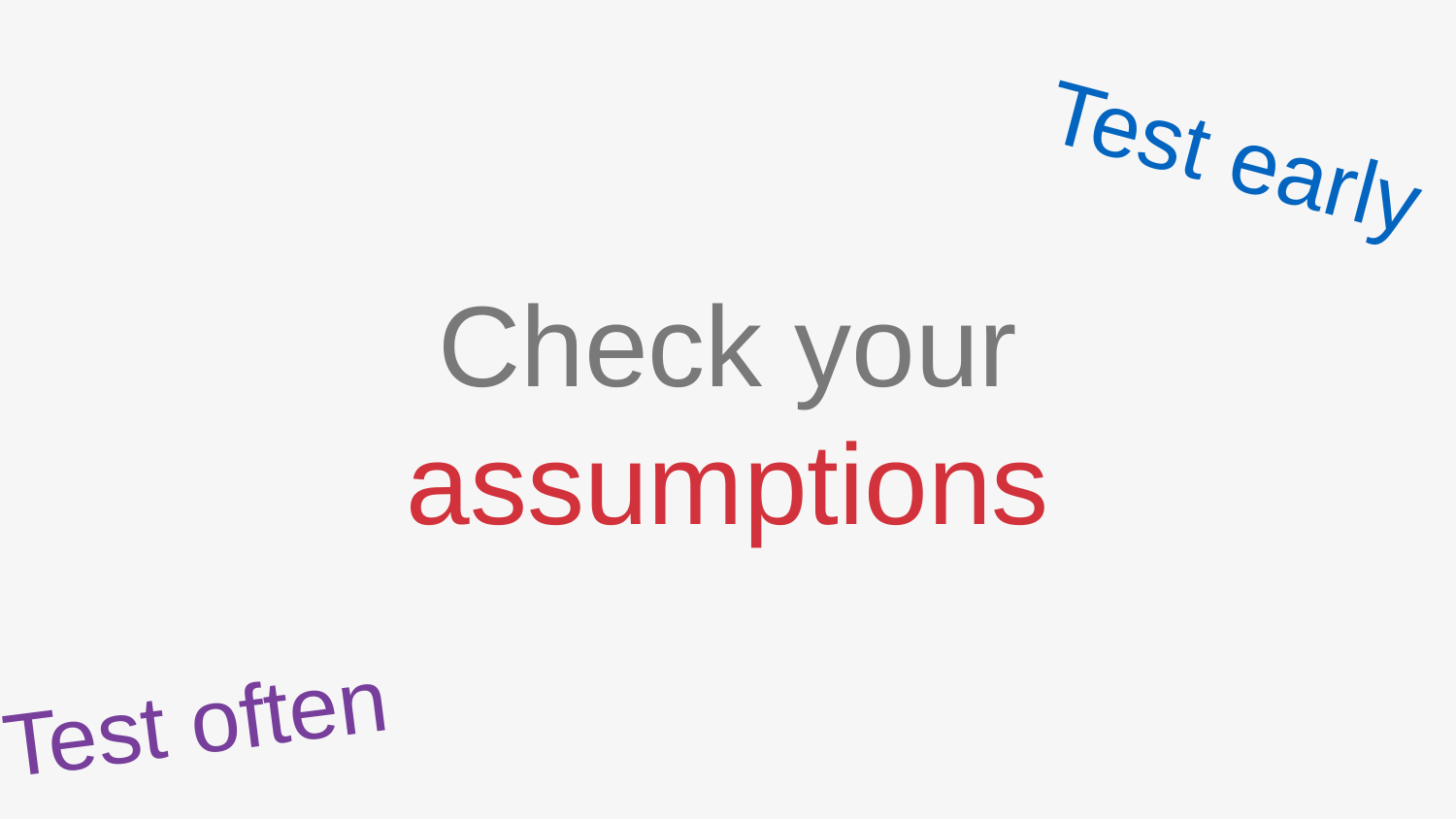

Test early
# Check your assumptions
Test often